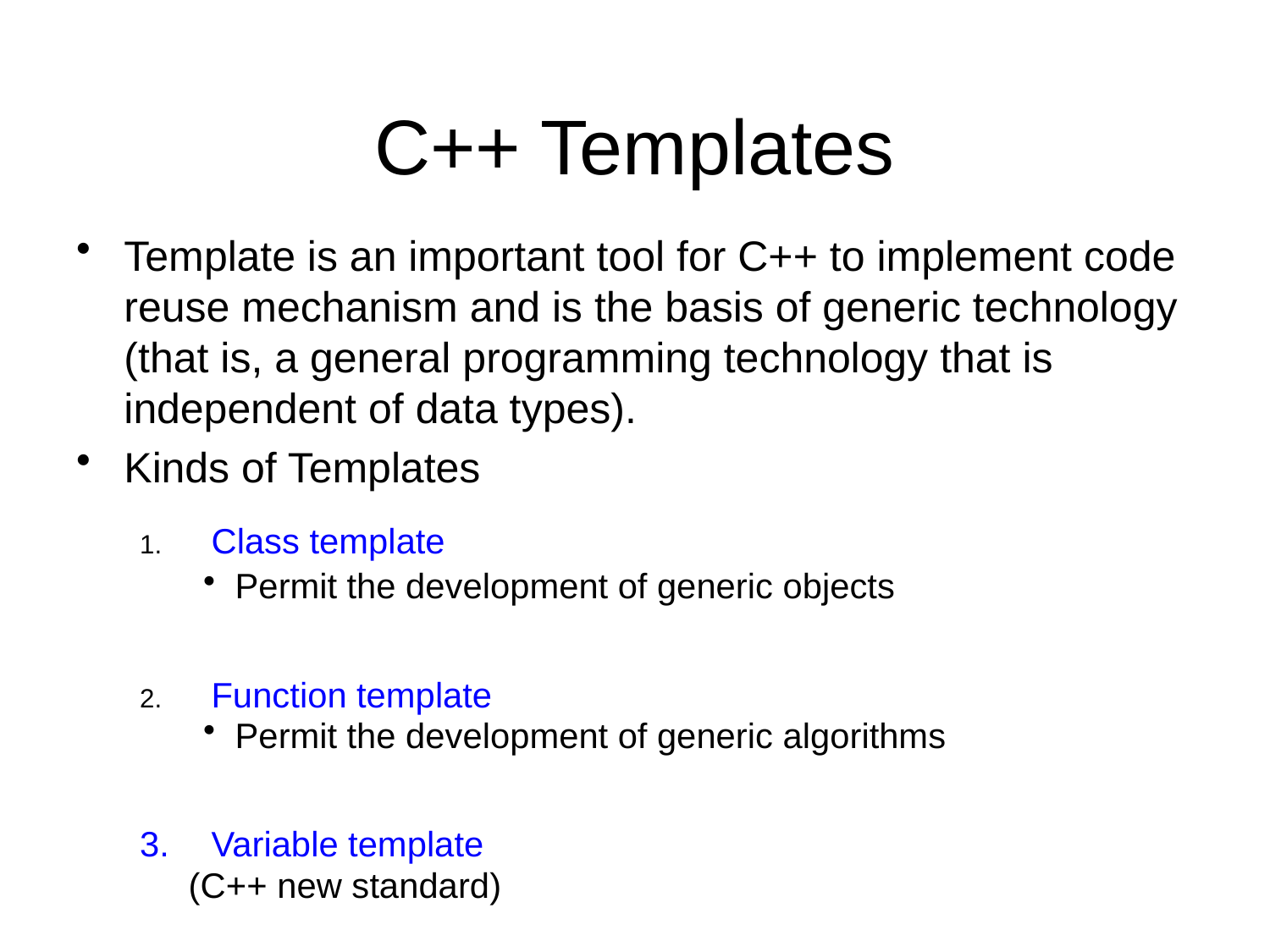

# C++ Templates
Template is an important tool for C++ to implement code reuse mechanism and is the basis of generic technology (that is, a general programming technology that is independent of data types).
Kinds of Templates
Class template
Permit the development of generic objects

Function template
Permit the development of generic algorithms

Variable template
     (C++ new standard)